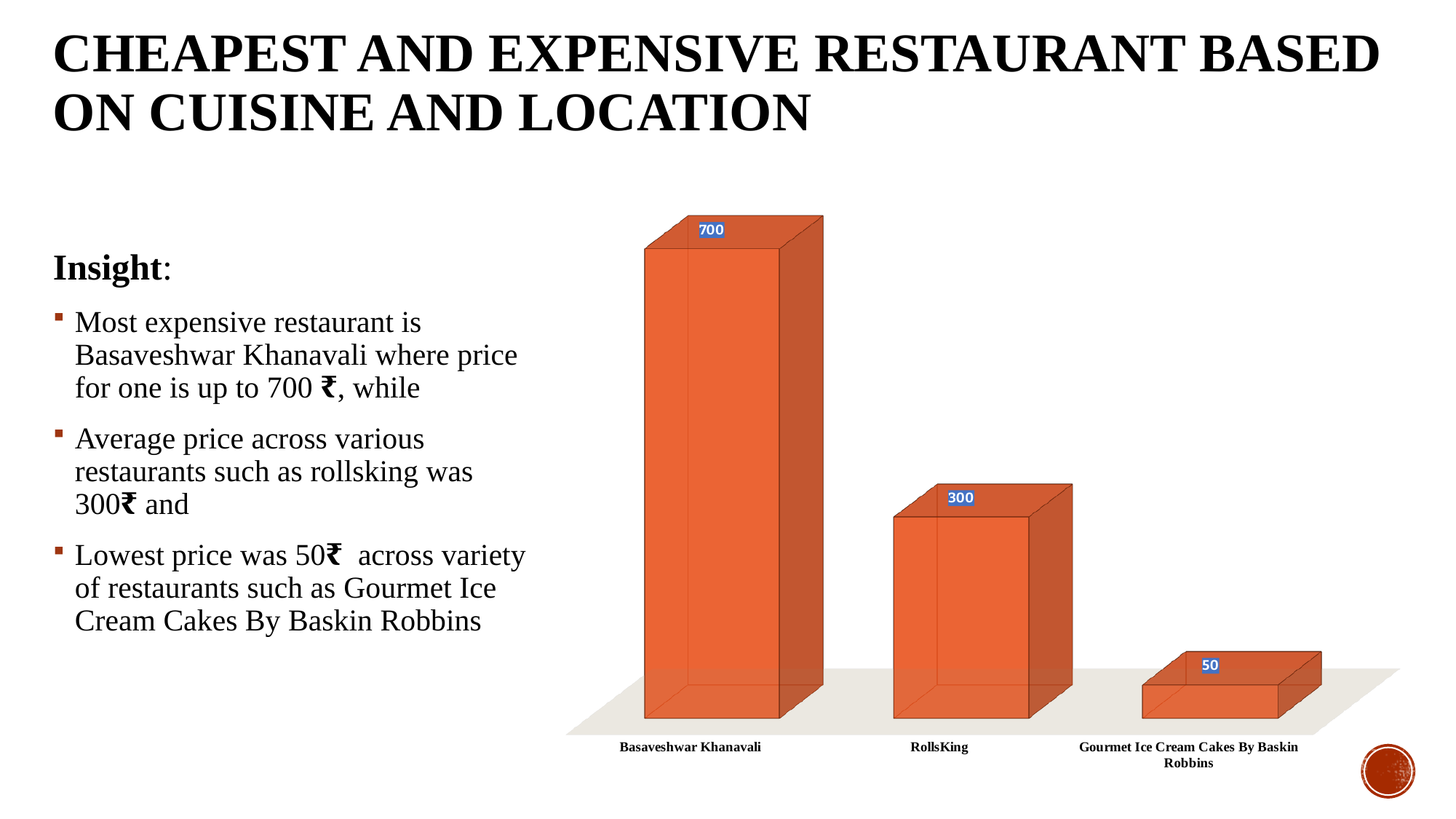

# Cheapest and Expensive restaurant based on Cuisine and Location

[unsupported chart]

Insight:
Most expensive restaurant is Basaveshwar Khanavali where price for one is up to 700 ₹, while
Average price across various restaurants such as rollsking was   300₹ and
Lowest price was 50₹  across variety of restaurants such as Gourmet Ice Cream Cakes By Baskin Robbins